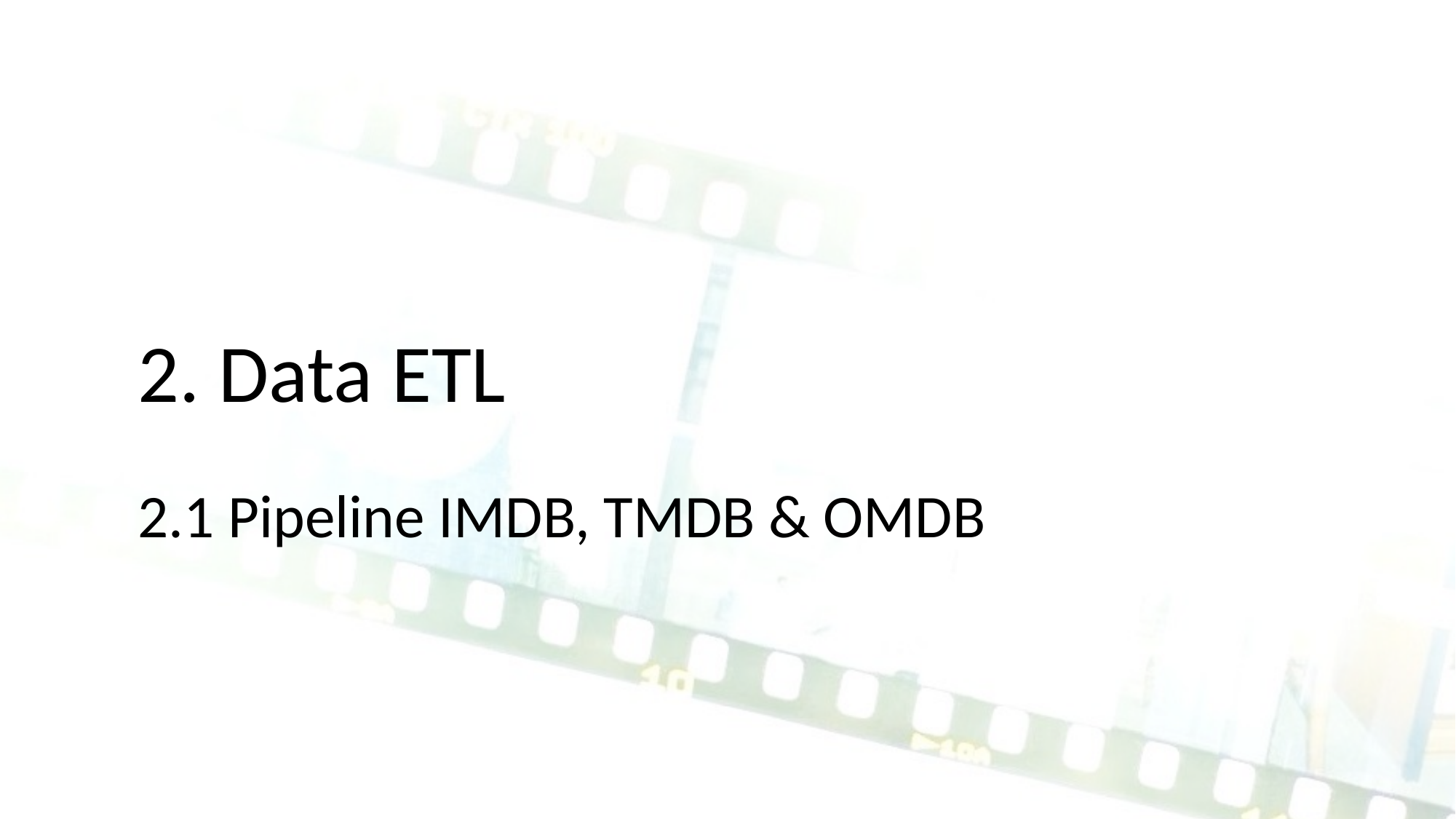

2. Data ETL
# 2.1 Pipeline IMDB, TMDB & OMDB